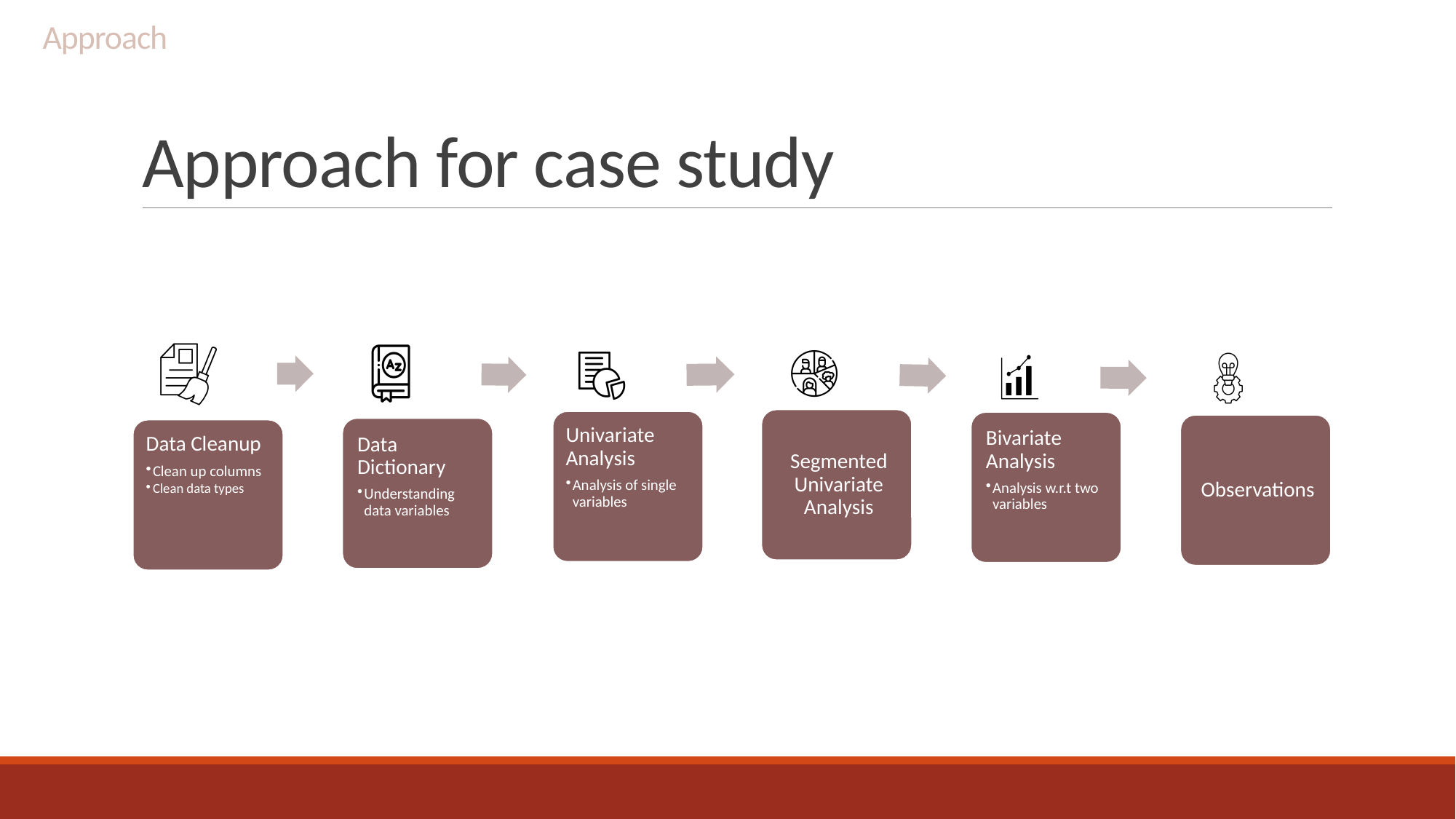

Approach
# Approach for case study
Data Cleanup
Clean up columns
Clean data types

Data Dictionary
Understanding data variables

Univariate Analysis
Analysis of single variables

Segmented Univariate Analysis

Bivariate Analysis
Analysis w.r.t two variables

Observations